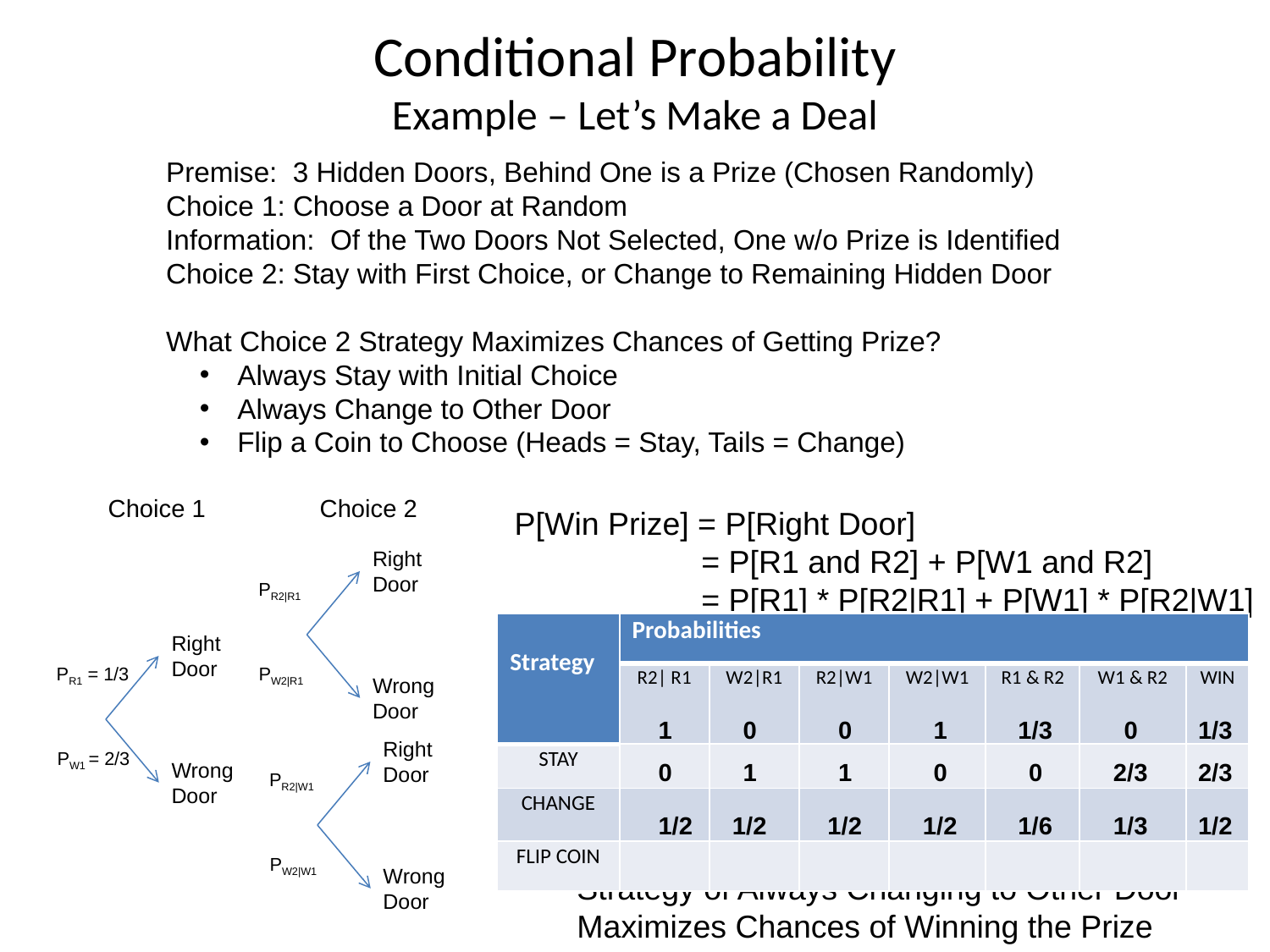

# Conditional Probability Example – Let’s Make a Deal
Premise:  3 Hidden Doors, Behind One is a Prize (Chosen Randomly)
Choice 1: Choose a Door at Random
Information:  Of the Two Doors Not Selected, One w/o Prize is Identified
Choice 2: Stay with First Choice, or Change to Remaining Hidden Door

What Choice 2 Strategy Maximizes Chances of Getting Prize?
 Always Stay with Initial Choice
 Always Change to Other Door
 Flip a Coin to Choose (Heads = Stay, Tails = Change)
Choice 1
Choice 2
P[Win Prize] = P[Right Door]
                     = P[R1 and R2] + P[W1 and R2]
                     = P[R1] * P[R2|R1] + P[W1] * P[R2|W1]
Right
Door
Wrong
Door
PR2|R1
| Strategy | Probabilities |  |  |  |  |  |  |
| --- | --- | --- | --- | --- | --- | --- | --- |
|  | R2| R1 | W2|R1 | R2|W1 | W2|W1 | R1 & R2 | W1 & R2 | WIN |
| STAY |  |  |  |  |  |  |  |
| CHANGE |  |  |  |  |  |  |  |
| FLIP COIN |  |  |  |  |  |  |  |
Right
Door
Wrong
Door
PR1 = 1/3
PW2|R1
1
0
0
1
1/3
0
1/3
Right
Door
Wrong
Door
PW1 = 2/3
0
1
1
0
0
2/3
2/3
PR2|W1
1/2
1/2
1/2
1/2
1/6
1/3
1/2
PW2|W1
Strategy of Always Changing to Other Door
Maximizes Chances of Winning the Prize